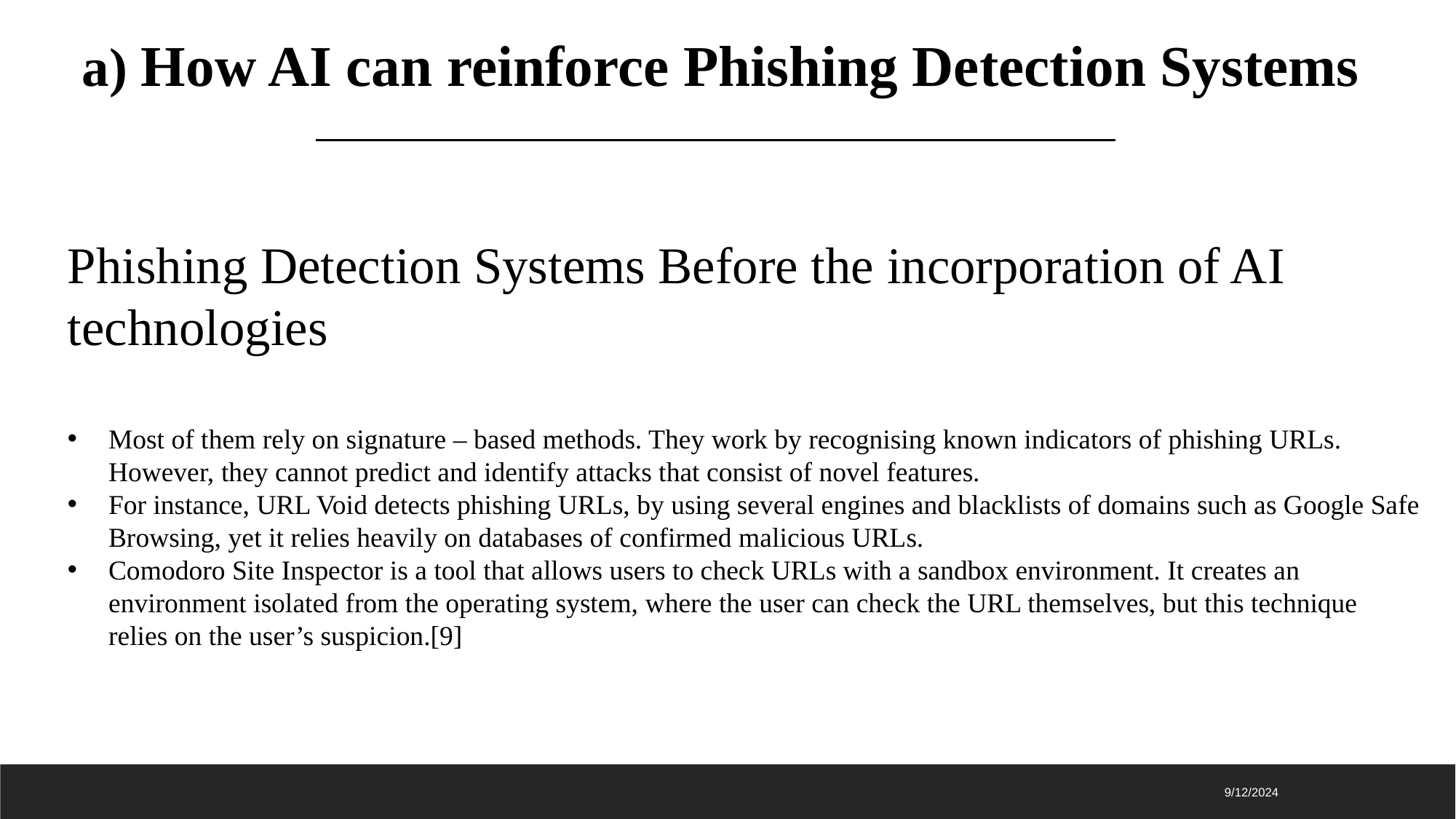

a) How AI can reinforce Phishing Detection Systems

Phishing Detection Systems Before the incorporation of AI technologies

Most of them rely on signature – based methods. They work by recognising known indicators of phishing URLs. However, they cannot predict and identify attacks that consist of novel features.
For instance, URL Void detects phishing URLs, by using several engines and blacklists of domains such as Google Safe Browsing, yet it relies heavily on databases of confirmed malicious URLs.
Comodoro Site Inspector is a tool that allows users to check URLs with a sandbox environment. It creates an environment isolated from the operating system, where the user can check the URL themselves, but this technique  relies on the user’s suspicion.[9]
9/12/2024